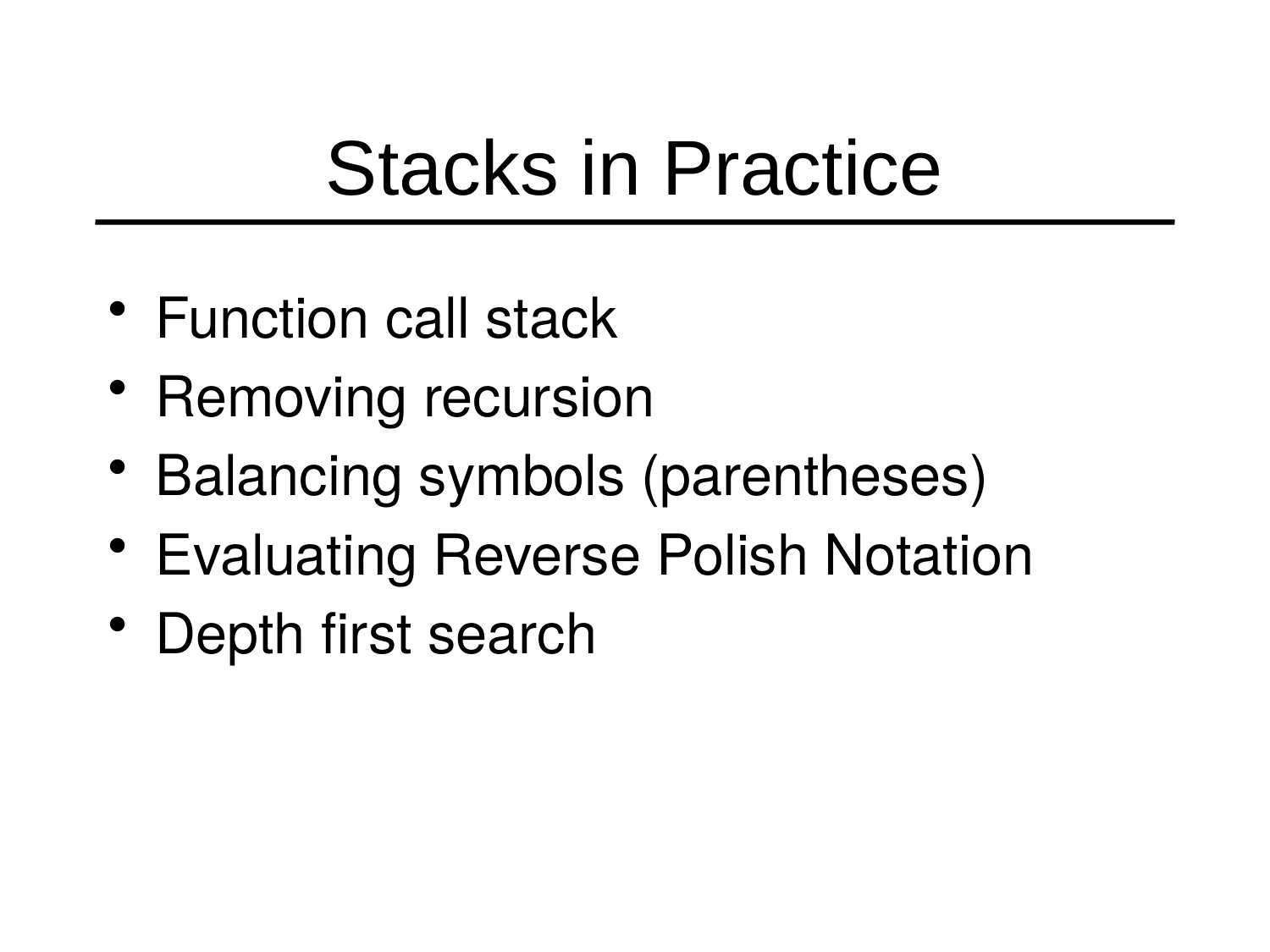

# Stacks in Practice
Function call stack
Removing recursion
Balancing symbols (parentheses)
Evaluating Reverse Polish Notation
Depth first search